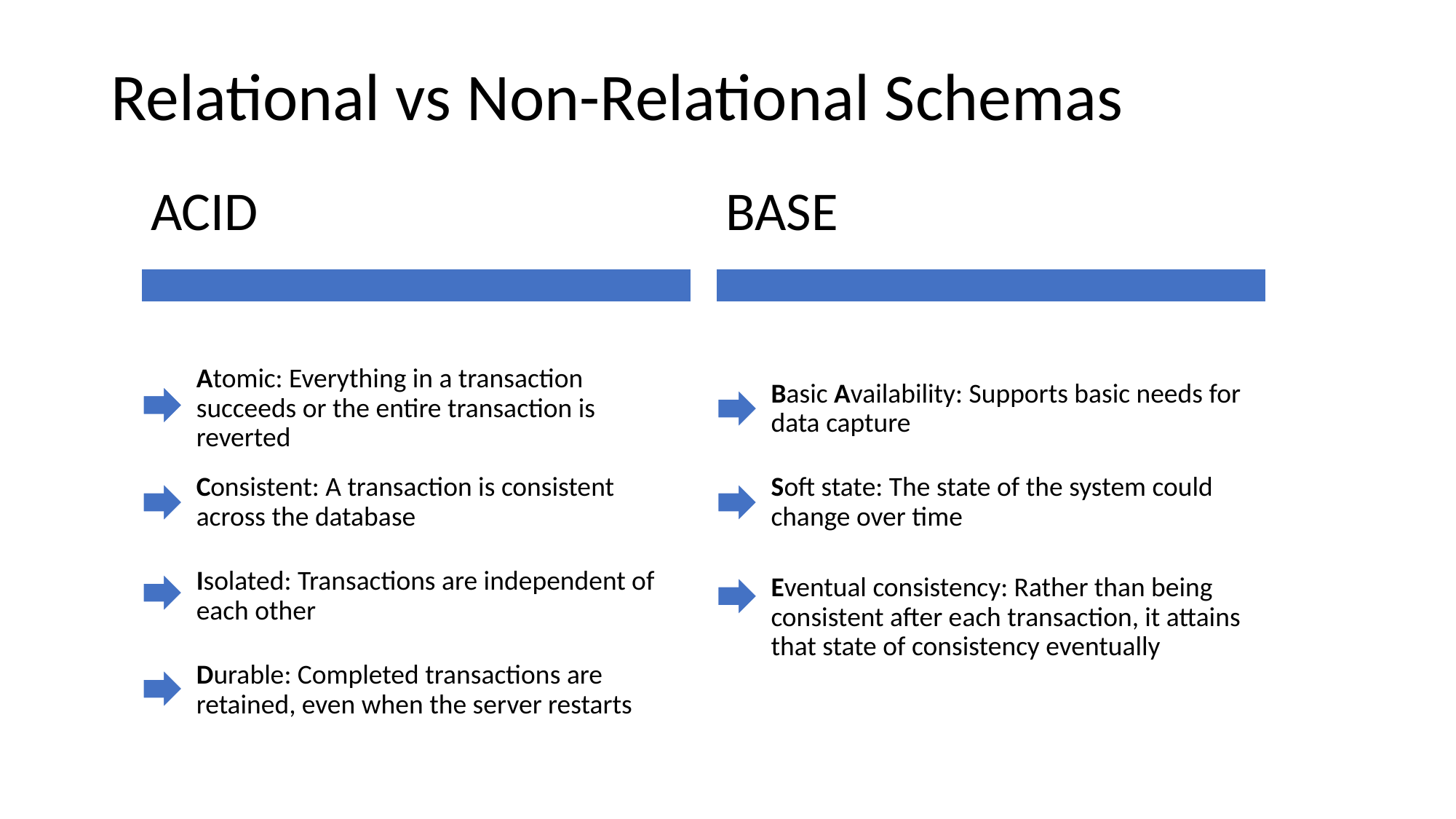

# Relational vs Non-Relational Schemas
ACID
BASE

Atomic: Everything in a transaction succeeds or the entire transaction is reverted
Basic Availability: Supports basic needs for data capture

Consistent: A transaction is consistent across the database
Soft state: The state of the system could change over time

Isolated: Transactions are independent of each other

Eventual consistency: Rather than being consistent after each transaction, it attains that state of consistency eventually

Durable: Completed transactions are retained, even when the server restarts